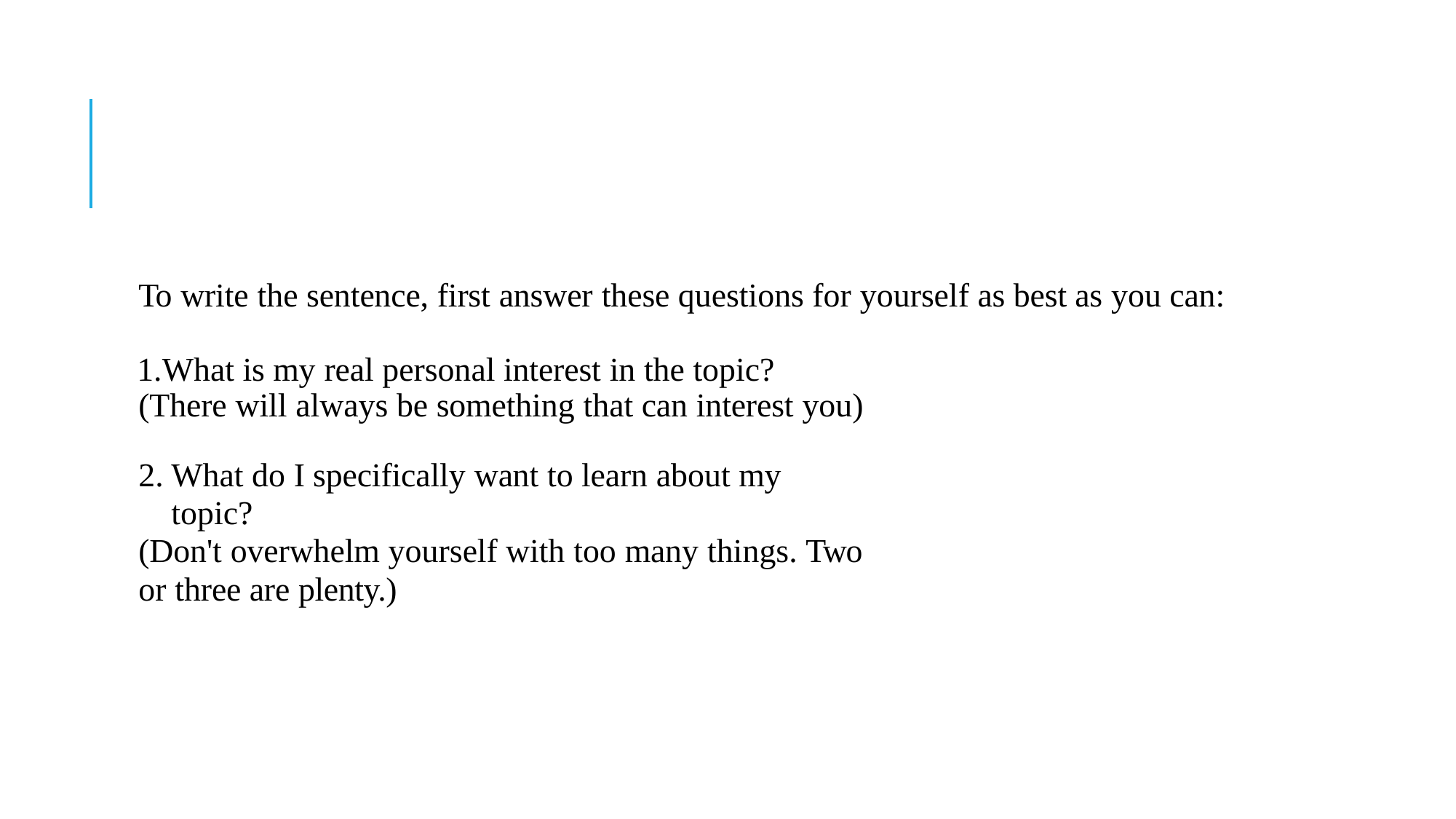

To write the sentence, first answer these questions for yourself as best as you can:

What is my real personal interest in the topic?  (There will always be something that can interest you)
What do I specifically want to learn about my topic?
(Don't overwhelm yourself with too many things. Two or three are plenty.)